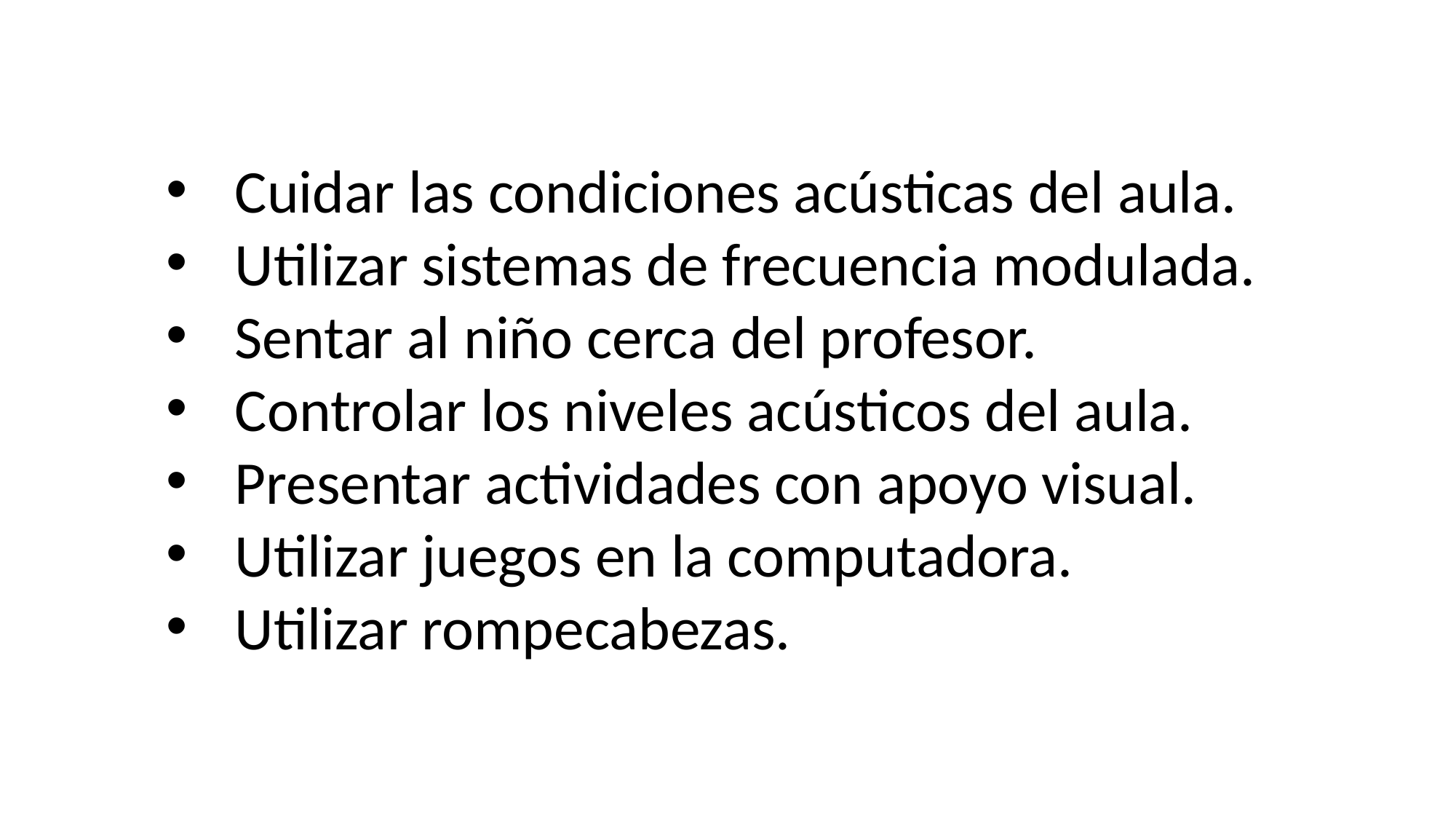

Cuidar las condiciones acústicas del aula.
Utilizar sistemas de frecuencia modulada.
Sentar al niño cerca del profesor.
Controlar los niveles acústicos del aula.
Presentar actividades con apoyo visual.
Utilizar juegos en la computadora.
Utilizar rompecabezas.